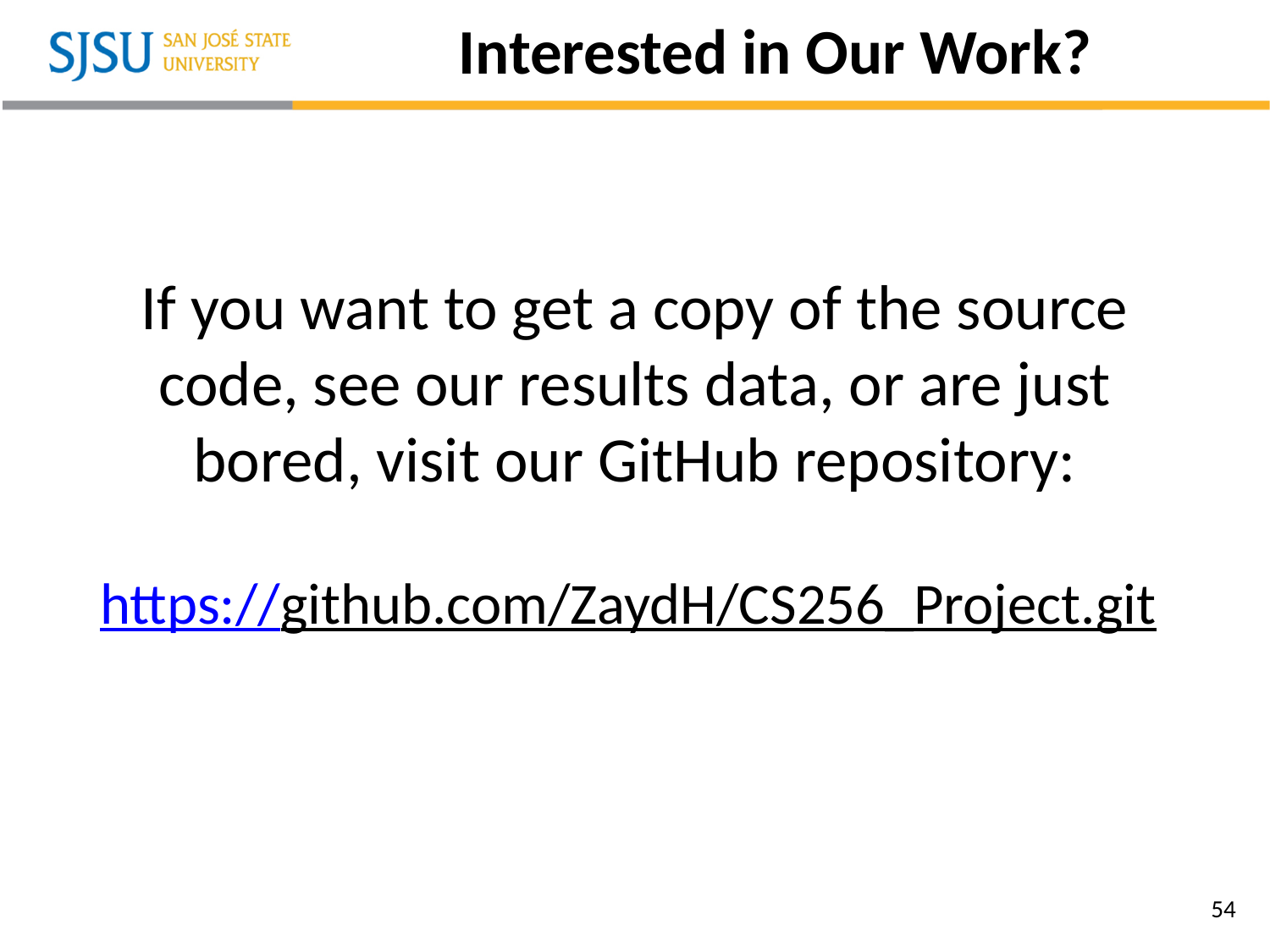

# Interested in Our Work?

If you want to get a copy of the source code, see our results data, or are just bored, visit our GitHub repository:

https://github.com/ZaydH/CS256_Project.git
54